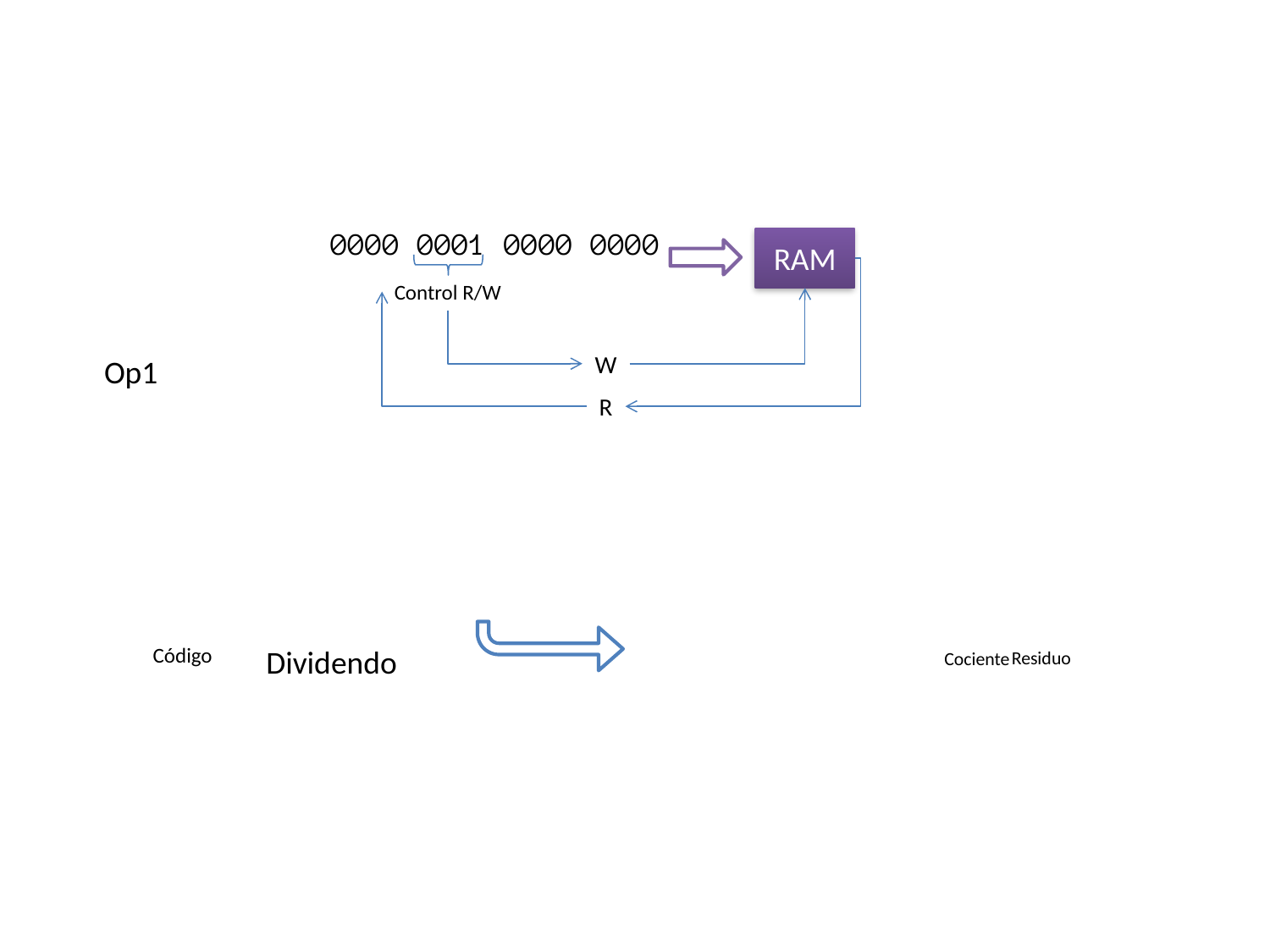

0000 0001 0000 0000
RAM

Control R/W
W
Op1
R

Código
Dividendo
Residuo
Cociente